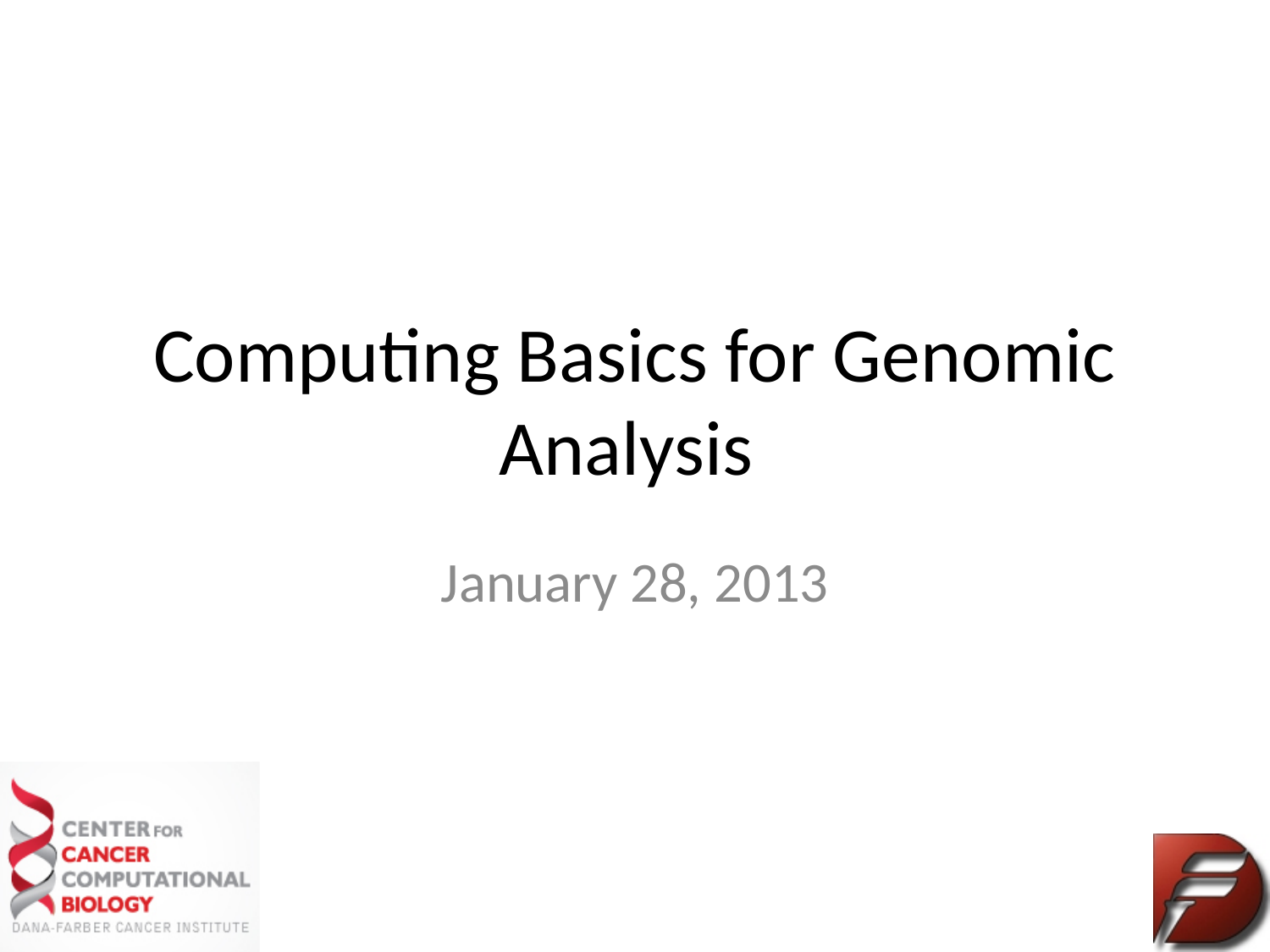

# Computing Basics for Genomic Analysis
January 28, 2013